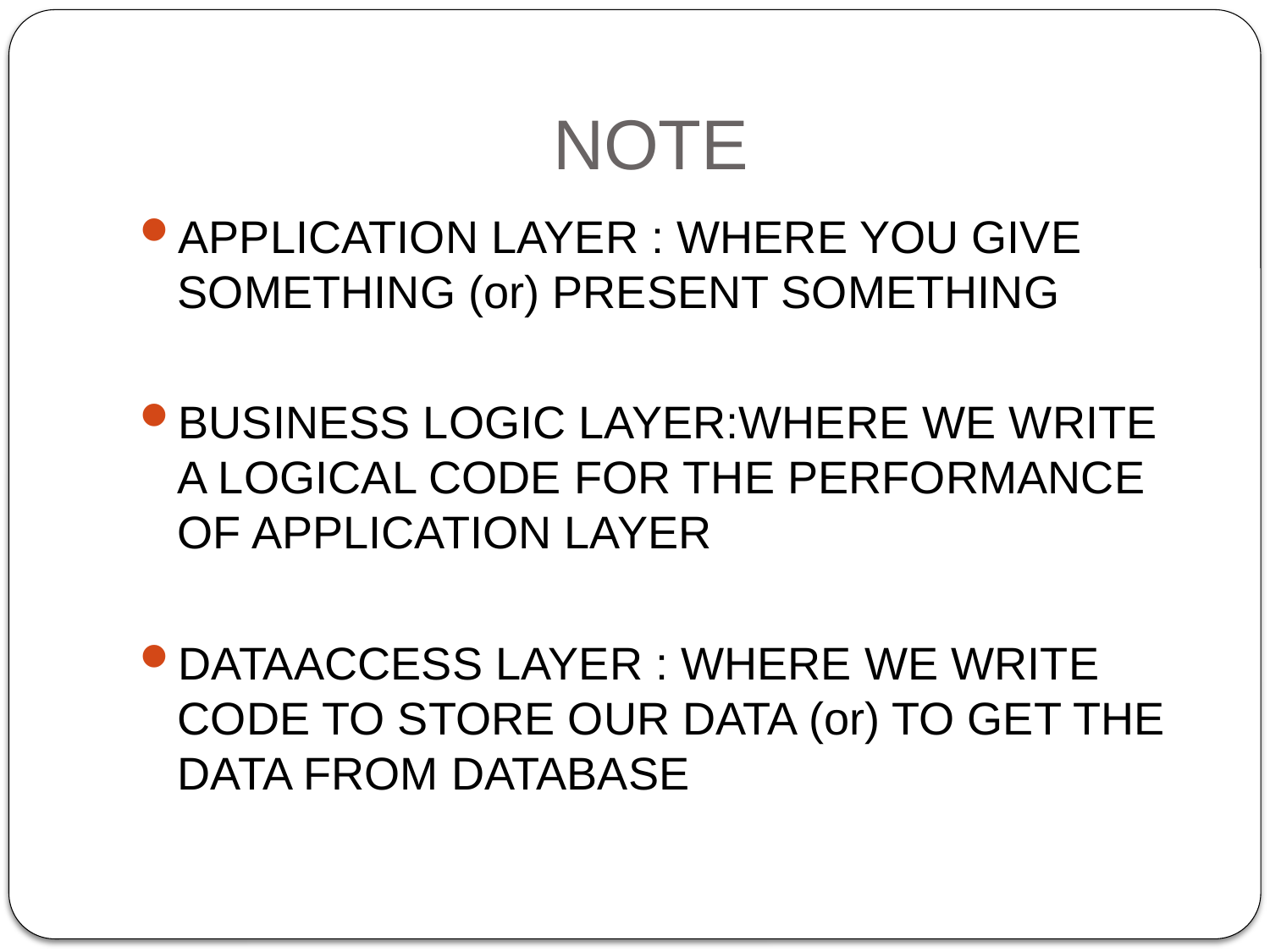

# NOTE
APPLICATION LAYER : WHERE YOU GIVE SOMETHING (or) PRESENT SOMETHING

BUSINESS LOGIC LAYER:WHERE WE WRITE A LOGICAL CODE FOR THE PERFORMANCE OF APPLICATION LAYER

DATAACCESS LAYER : WHERE WE WRITE CODE TO STORE OUR DATA (or) TO GET THE DATA FROM DATABASE